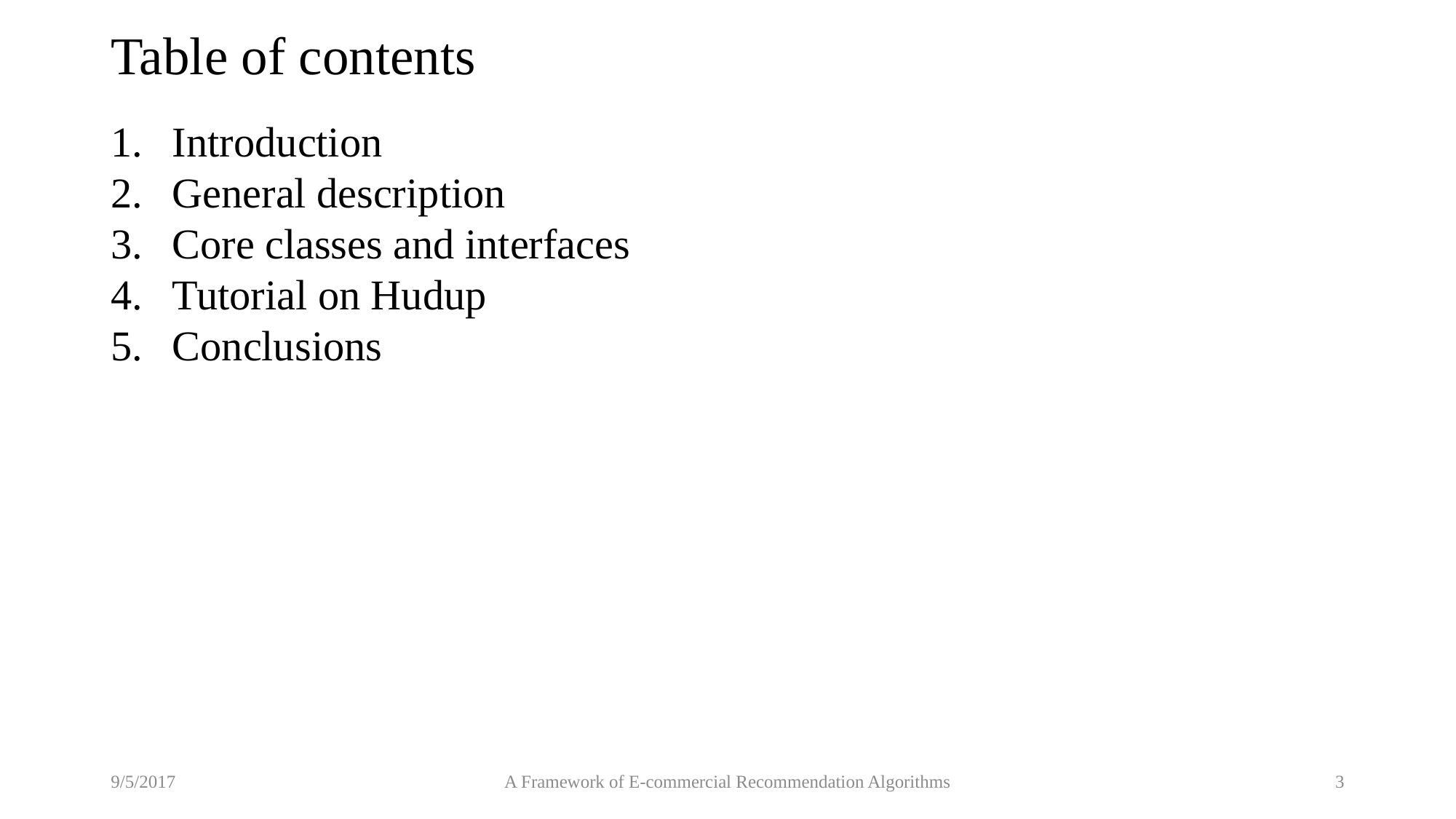

# Table of contents
Introduction
General description
Core classes and interfaces
Tutorial on Hudup
Conclusions
9/5/2017
A Framework of E-commercial Recommendation Algorithms
3